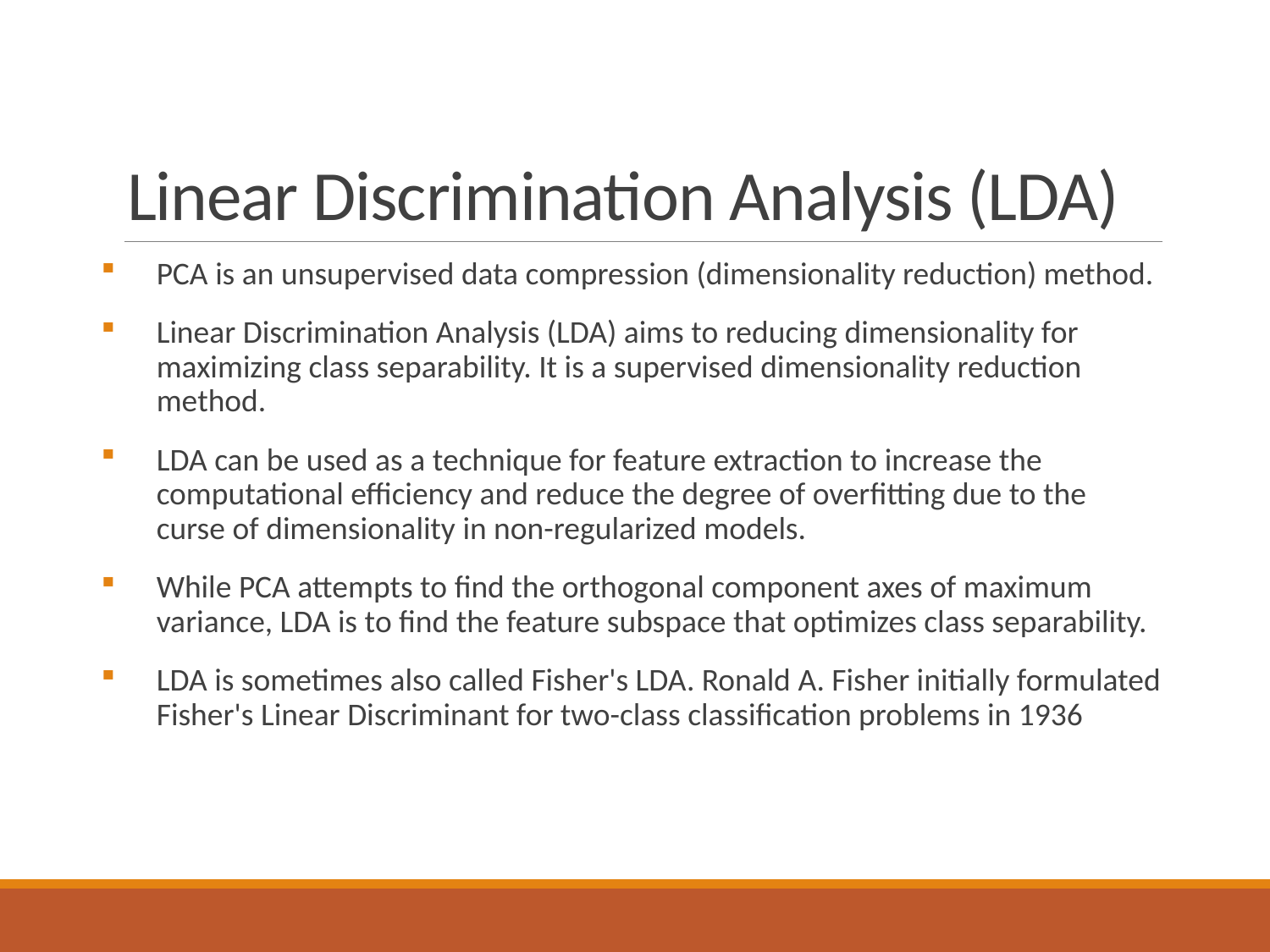

# Linear Discrimination Analysis (LDA)
PCA is an unsupervised data compression (dimensionality reduction) method.
Linear Discrimination Analysis (LDA) aims to reducing dimensionality for maximizing class separability. It is a supervised dimensionality reduction method.
LDA can be used as a technique for feature extraction to increase the computational efficiency and reduce the degree of overfitting due to the curse of dimensionality in non-regularized models.
While PCA attempts to find the orthogonal component axes of maximum variance, LDA is to find the feature subspace that optimizes class separability.
LDA is sometimes also called Fisher's LDA. Ronald A. Fisher initially formulated Fisher's Linear Discriminant for two-class classification problems in 1936